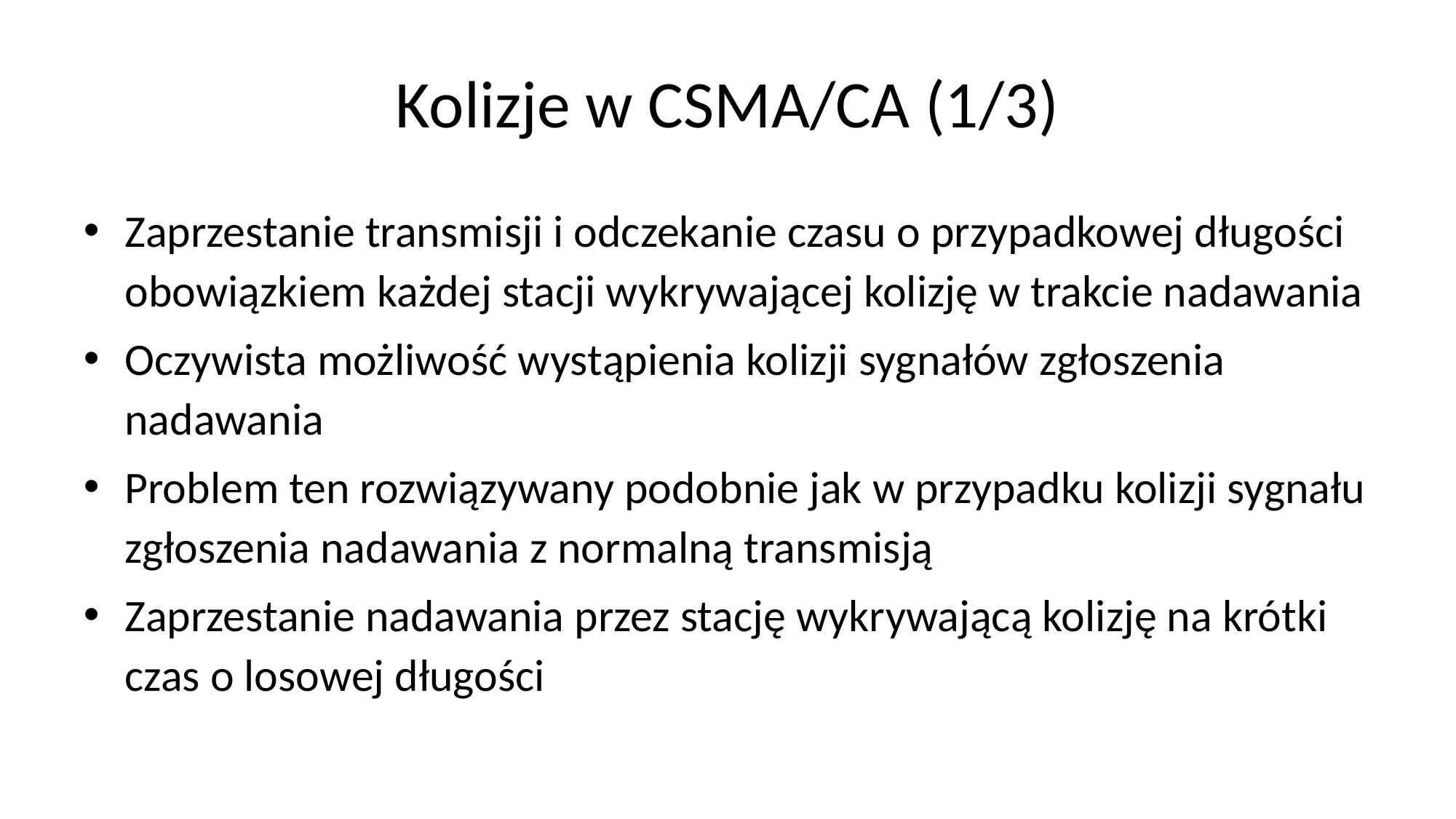

# Kolizje w CSMA/CA (1/3)‏
Zaprzestanie transmisji i odczekanie czasu o przypadkowej długości obowiązkiem każdej stacji wykrywającej kolizję w trakcie nadawania
Oczywista możliwość wystąpienia kolizji sygnałów zgłoszenia nadawania
Problem ten rozwiązywany podobnie jak w przypadku kolizji sygnału zgłoszenia nadawania z normalną transmisją
Zaprzestanie nadawania przez stację wykrywającą kolizję na krótki czas o losowej długości